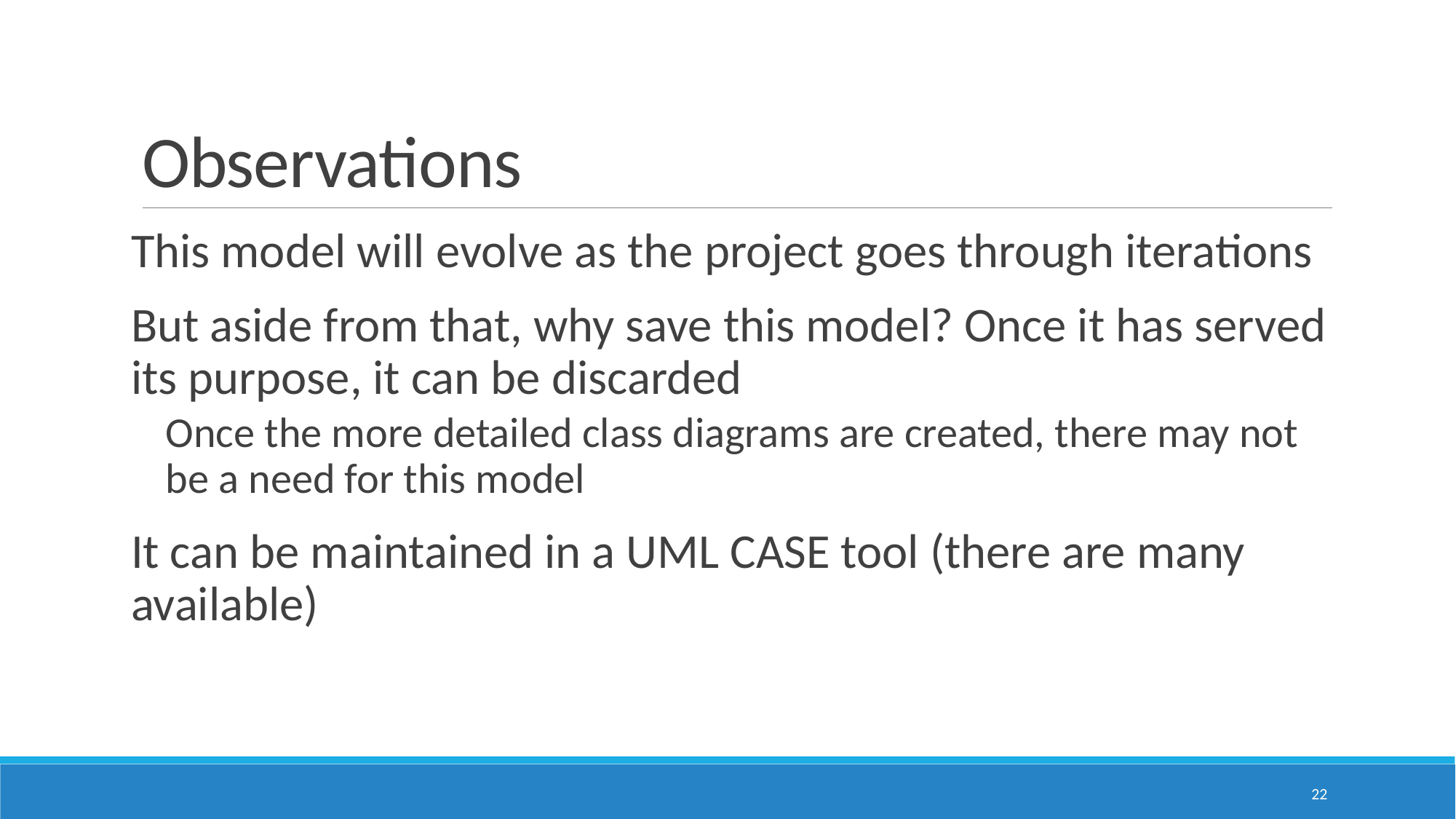

# Observations
This model will evolve as the project goes through iterations
But aside from that, why save this model? Once it has served its purpose, it can be discarded
Once the more detailed class diagrams are created, there may not be a need for this model
It can be maintained in a UML CASE tool (there are many available)
22